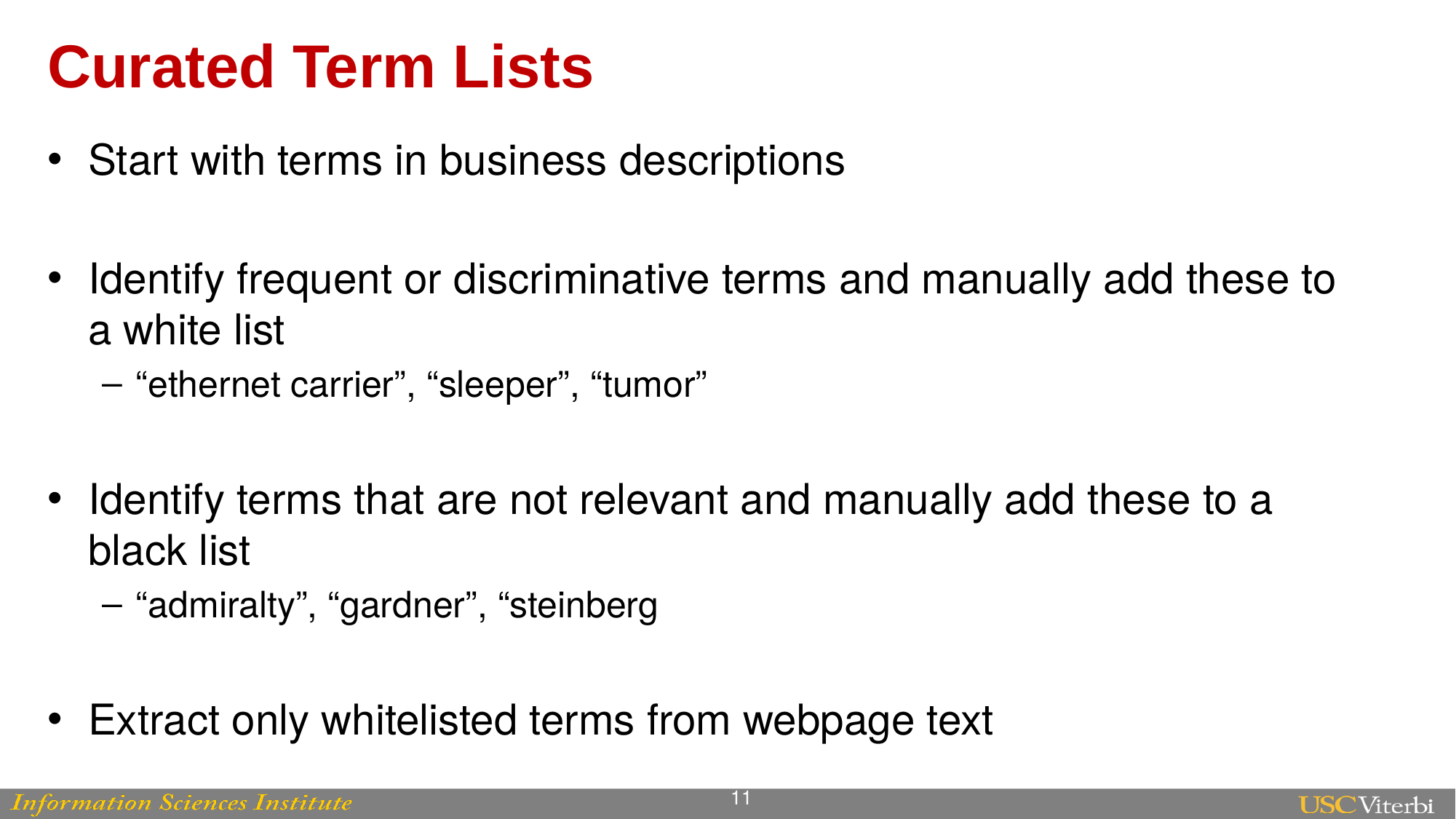

# Curated Term Lists
Start with terms in business descriptions

Identify frequent or discriminative terms and manually add these to a white list
“ethernet carrier”, “sleeper”, “tumor”

Identify terms that are not relevant and manually add these to a black list
“admiralty”, “gardner”, “steinberg

Extract only whitelisted terms from webpage text
11